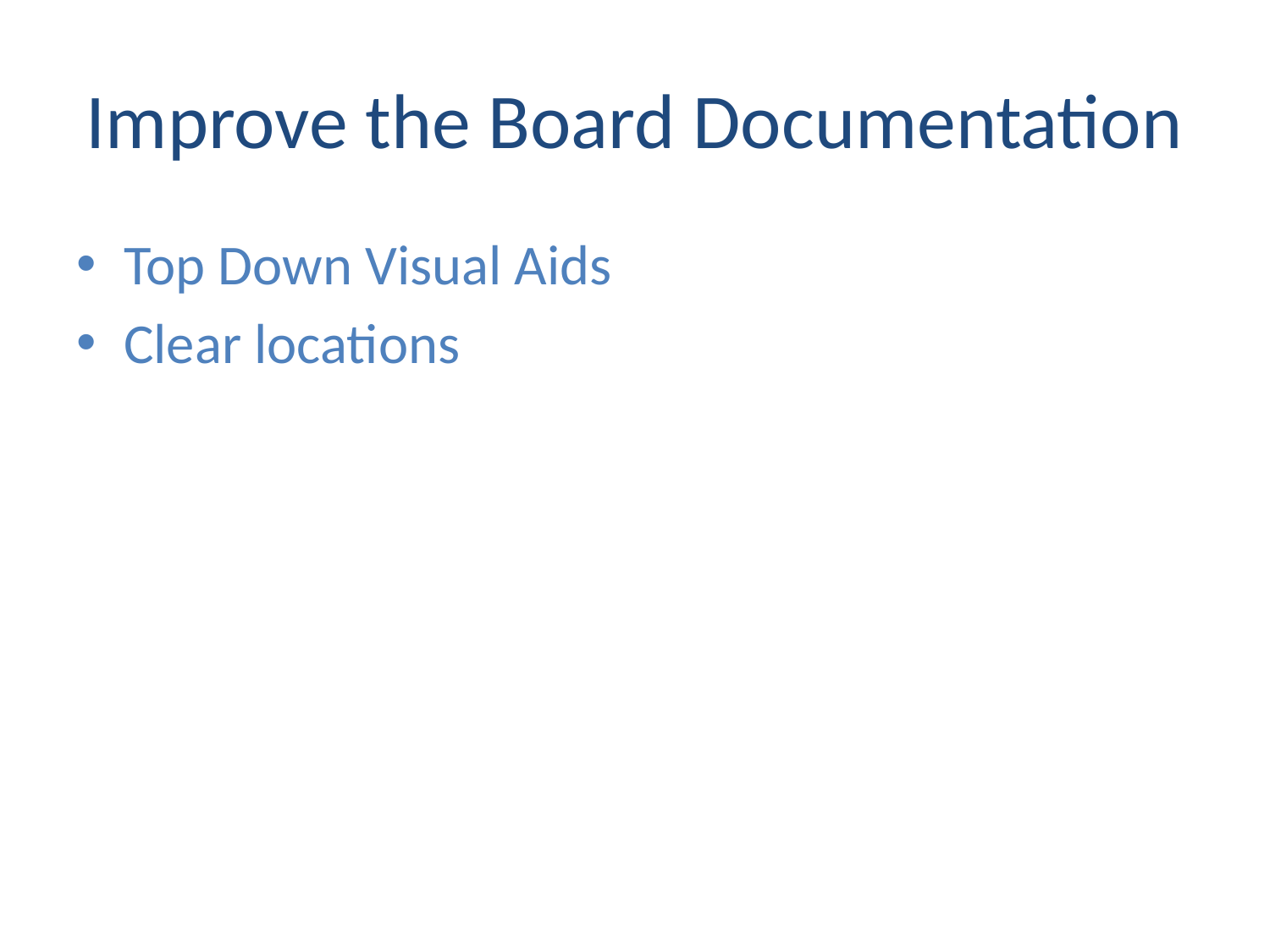

# Improve the Board Documentation
Top Down Visual Aids
Clear locations